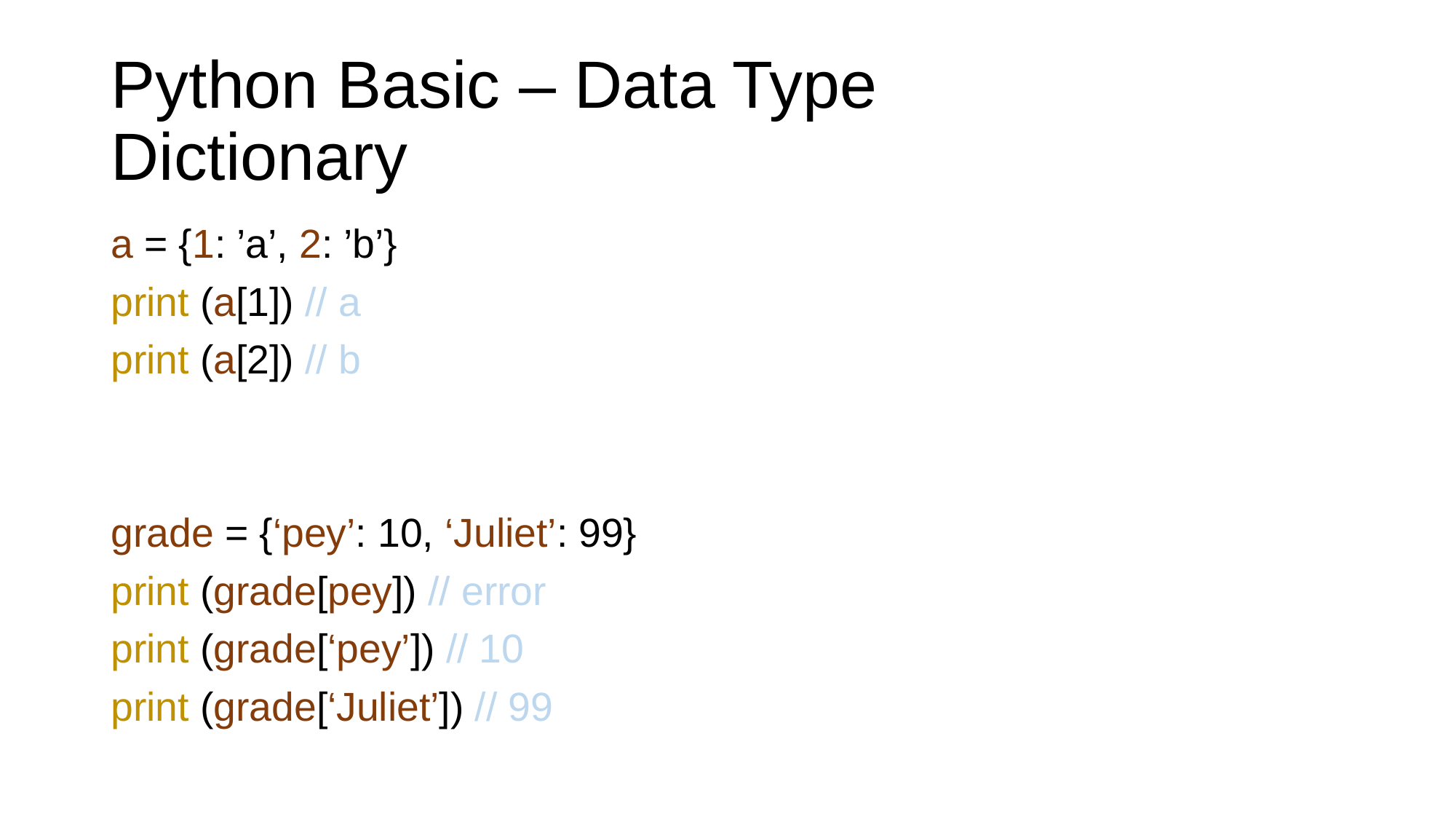

# Python Basic – Data Type Dictionary
a = {1: ’a’, 2: ’b’}
print (a[1]) // a
print (a[2]) // b

grade = {‘pey’: 10, ‘Juliet’: 99}
print (grade[pey]) // error
print (grade[‘pey’]) // 10
print (grade[‘Juliet’]) // 99